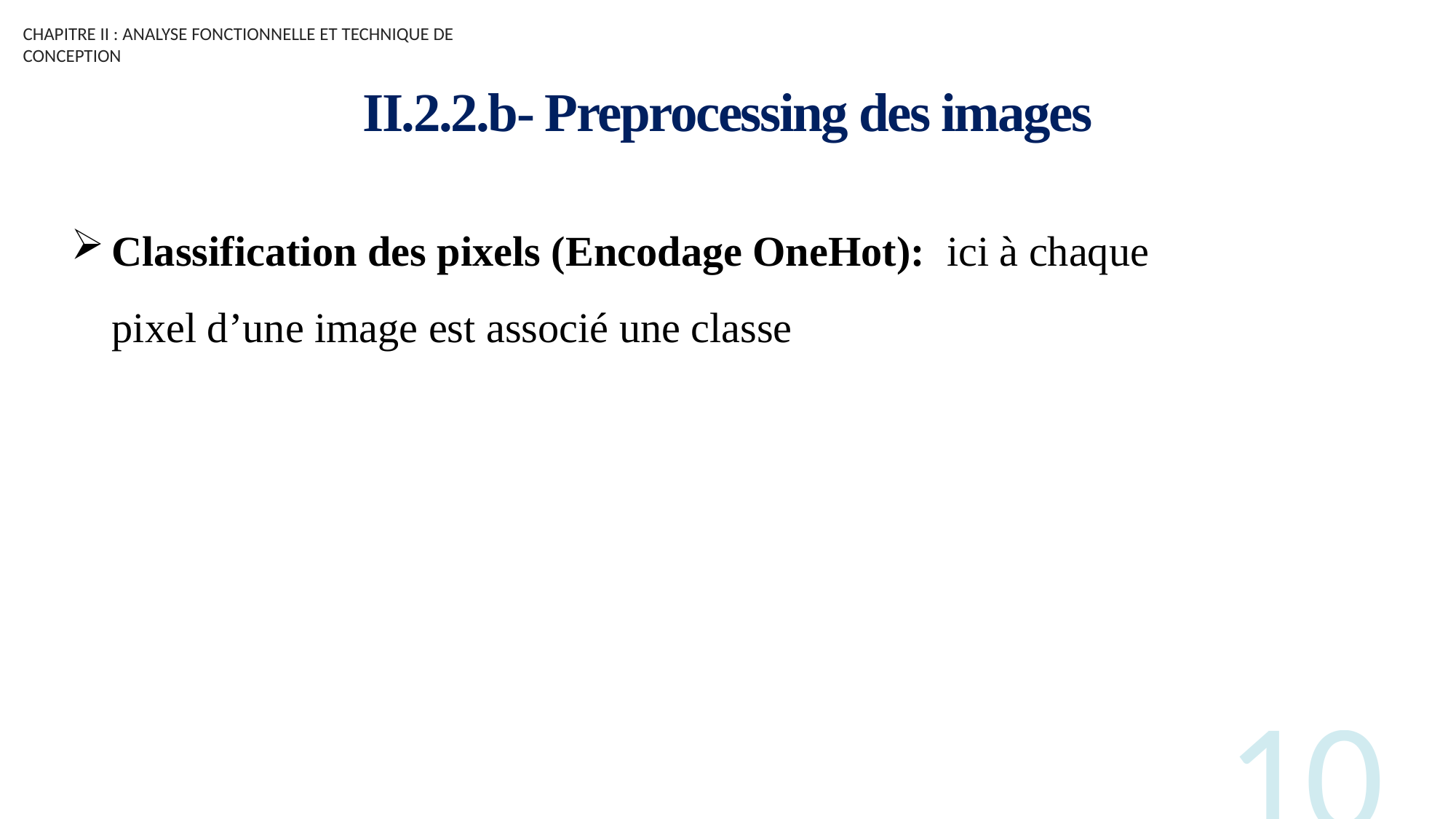

CHAPITRE II : ANALYSE FONCTIONNELLE ET TECHNIQUE DE CONCEPTION
# II.2.2.b- Preprocessing des images
Classification des pixels (Encodage OneHot):  ici à chaque pixel d’une image est associé une classe

10